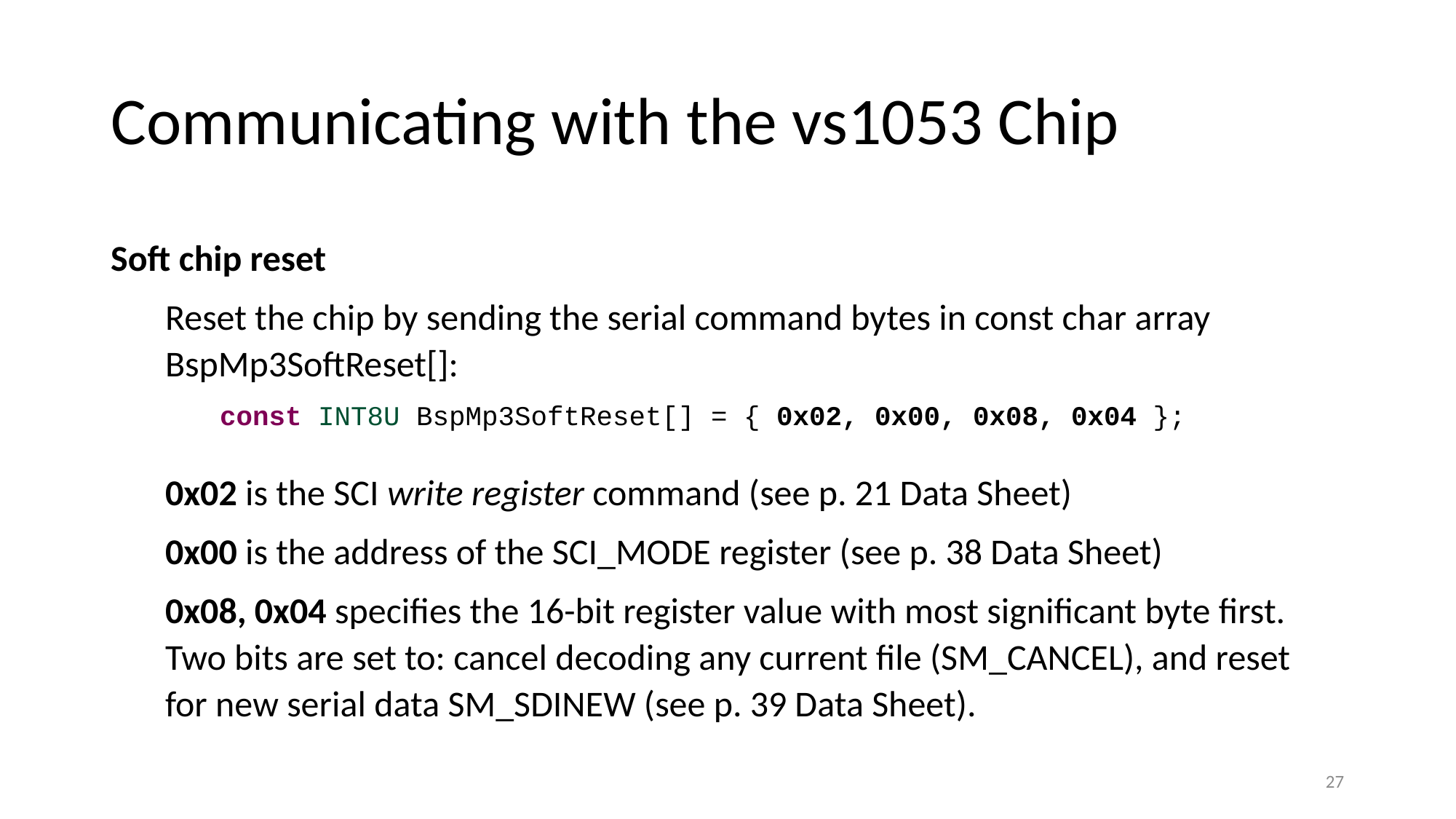

# Communicating with the vs1053 Chip
Soft chip reset
Reset the chip by sending the serial command bytes in const char array BspMp3SoftReset[]:
	const INT8U BspMp3SoftReset[] = { 0x02, 0x00, 0x08, 0x04 };

0x02 is the SCI write register command (see p. 21 Data Sheet)
0x00 is the address of the SCI_MODE register (see p. 38 Data Sheet)
0x08, 0x04 specifies the 16-bit register value with most significant byte first. Two bits are set to: cancel decoding any current file (SM_CANCEL), and reset for new serial data SM_SDINEW (see p. 39 Data Sheet).
27